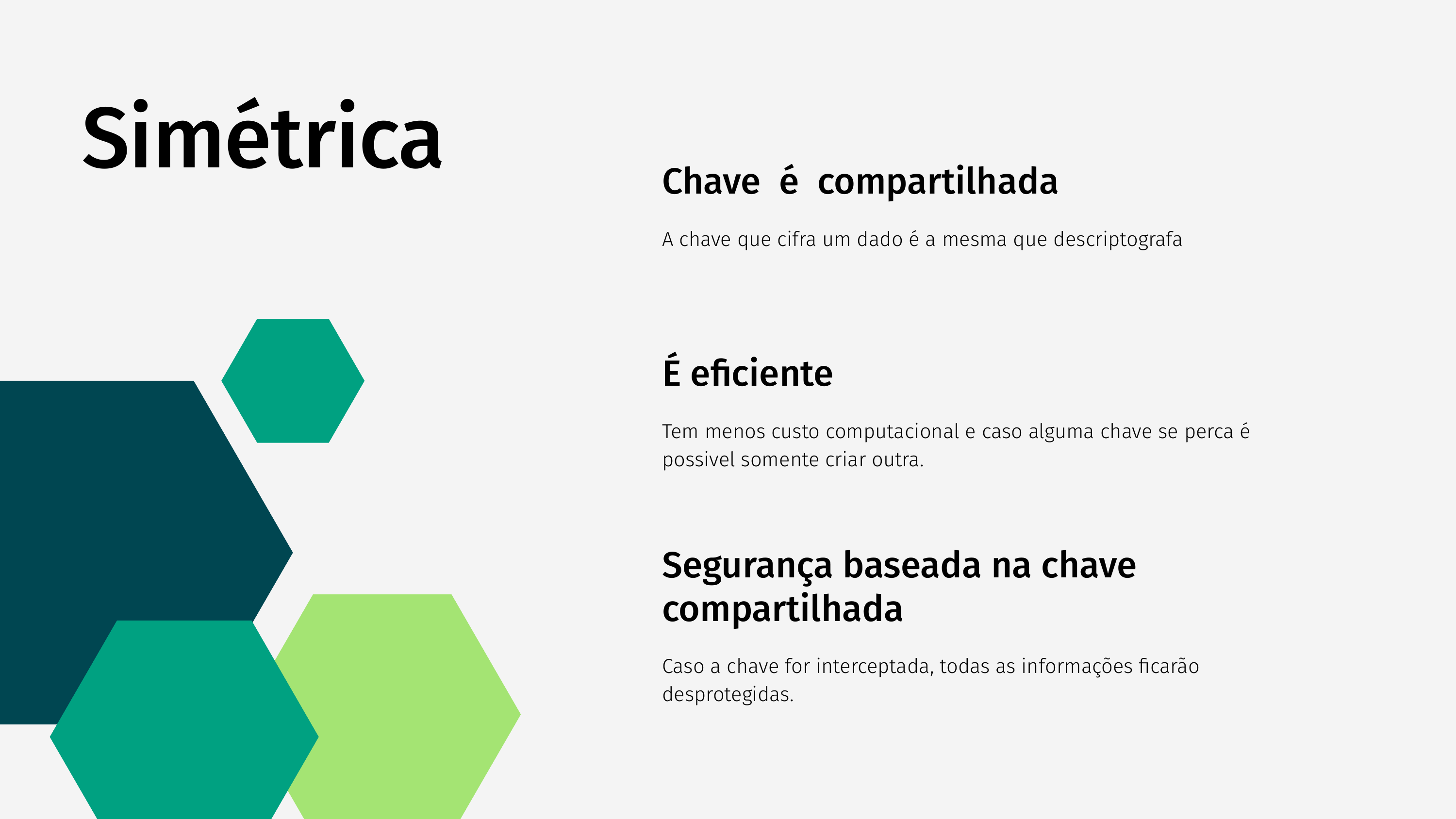

Simétrica
Chave  é  compartilhada
A chave que cifra um dado é a mesma que descriptografa
É eficiente
Tem menos custo computacional e caso alguma chave se perca é possivel somente criar outra.
Segurança baseada na chave compartilhada
Caso a chave for interceptada, todas as informações ficarão desprotegidas.